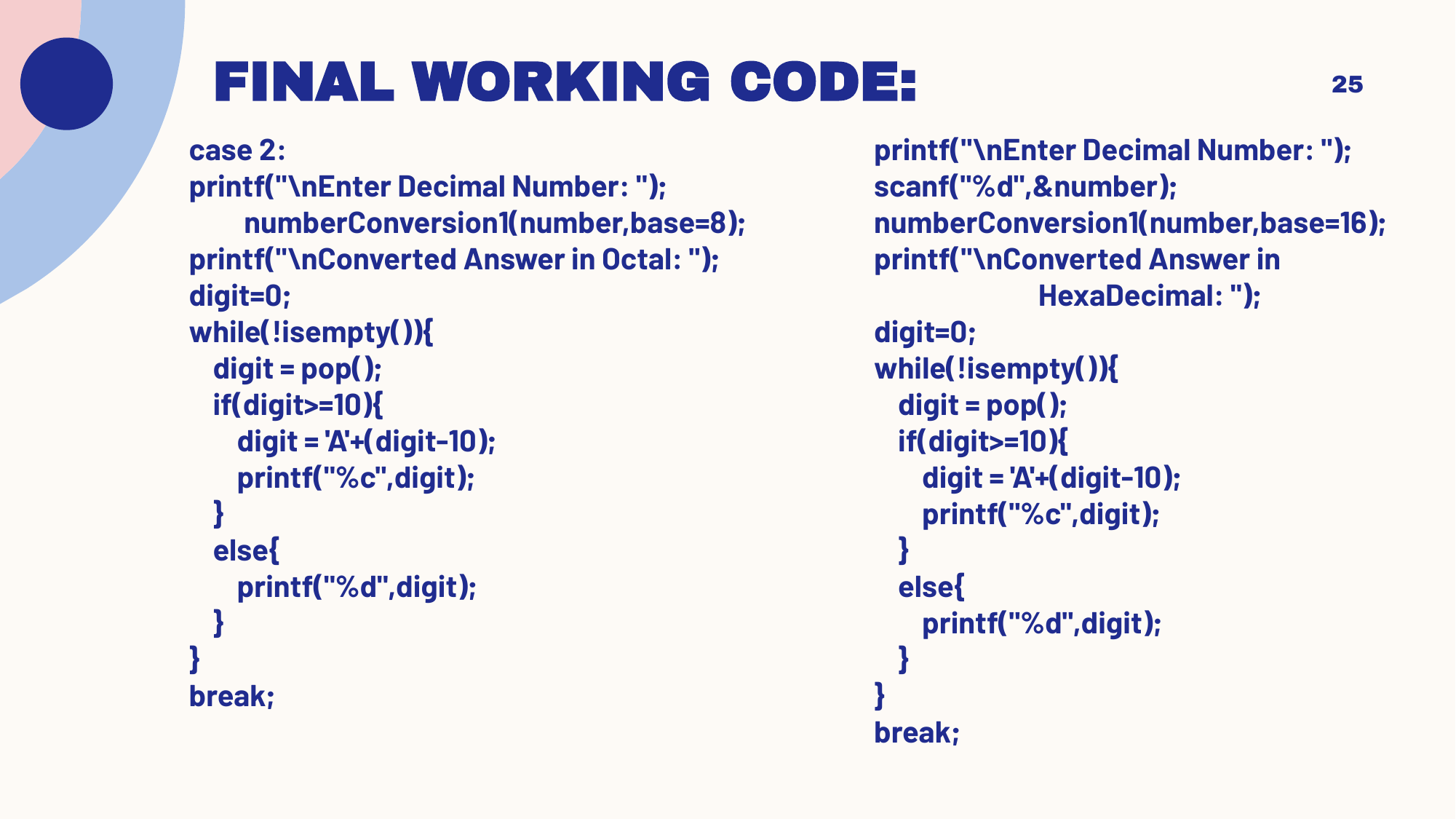

# FINAL WORKING CODE:
25
            case 2:
            printf("\nEnter Decimal Number: ");
	   numberConversion1(number,base=8);
            printf("\nConverted Answer in Octal: ");
            digit=0;
            while(!isempty()){
                digit = pop();
                if(digit>=10){
                    digit = 'A'+(digit-10);
                    printf("%c",digit);
                }
                else{
                    printf("%d",digit);
                }
            }
            break;

	    case 3:
            printf("\nEnter Decimal Number: ");
            scanf("%d",&number);
            numberConversion1(number,base=16);
            printf("\nConverted Answer in 				   HexaDecimal: ");
            digit=0;
            while(!isempty()){
                digit = pop();
                if(digit>=10){
                    digit = 'A'+(digit-10);
                    printf("%c",digit);
                }
                else{
                    printf("%d",digit);
                }
            }
            break;